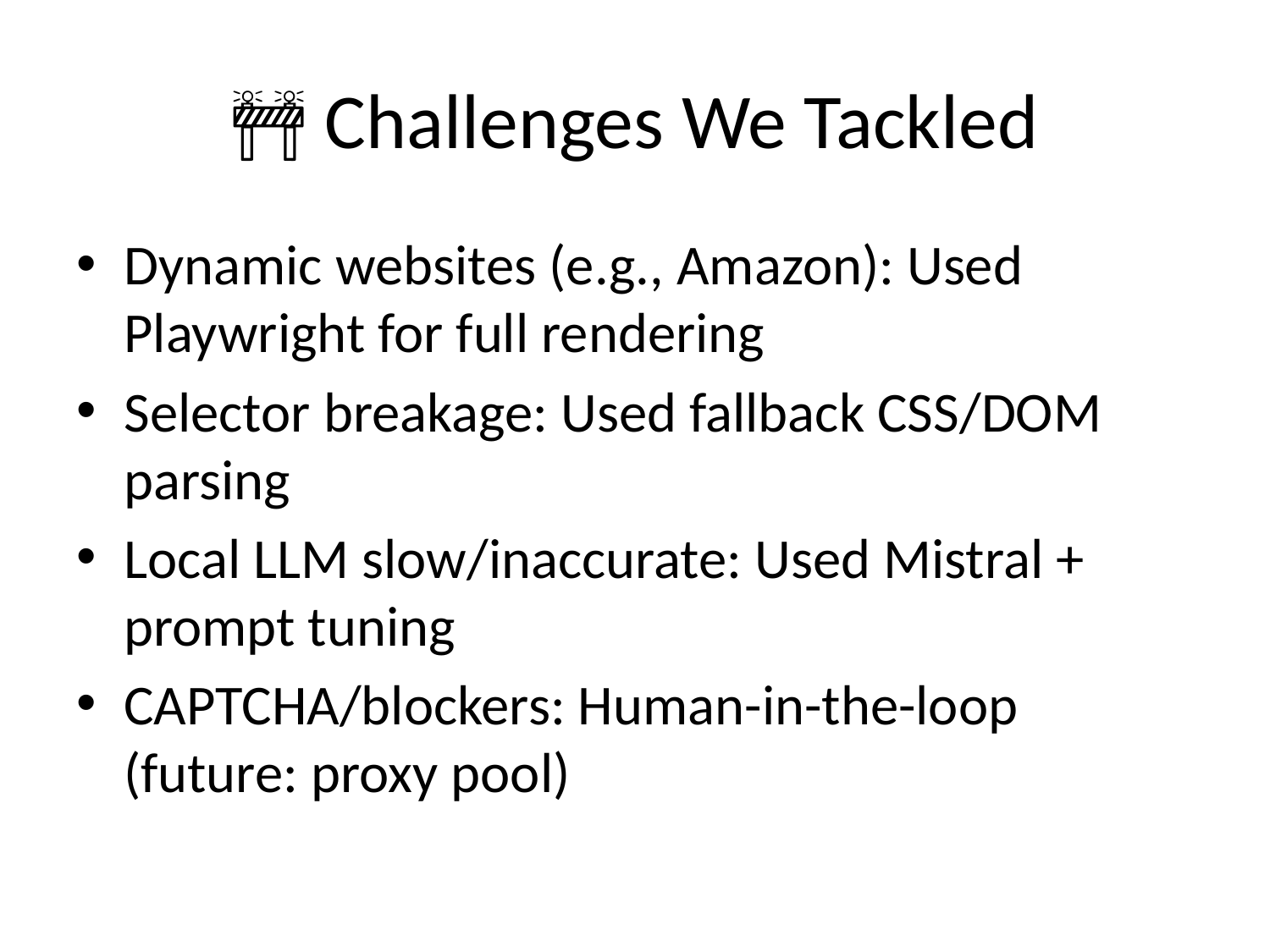

# 🚧 Challenges We Tackled
Dynamic websites (e.g., Amazon): Used Playwright for full rendering
Selector breakage: Used fallback CSS/DOM parsing
Local LLM slow/inaccurate: Used Mistral + prompt tuning
CAPTCHA/blockers: Human-in-the-loop (future: proxy pool)